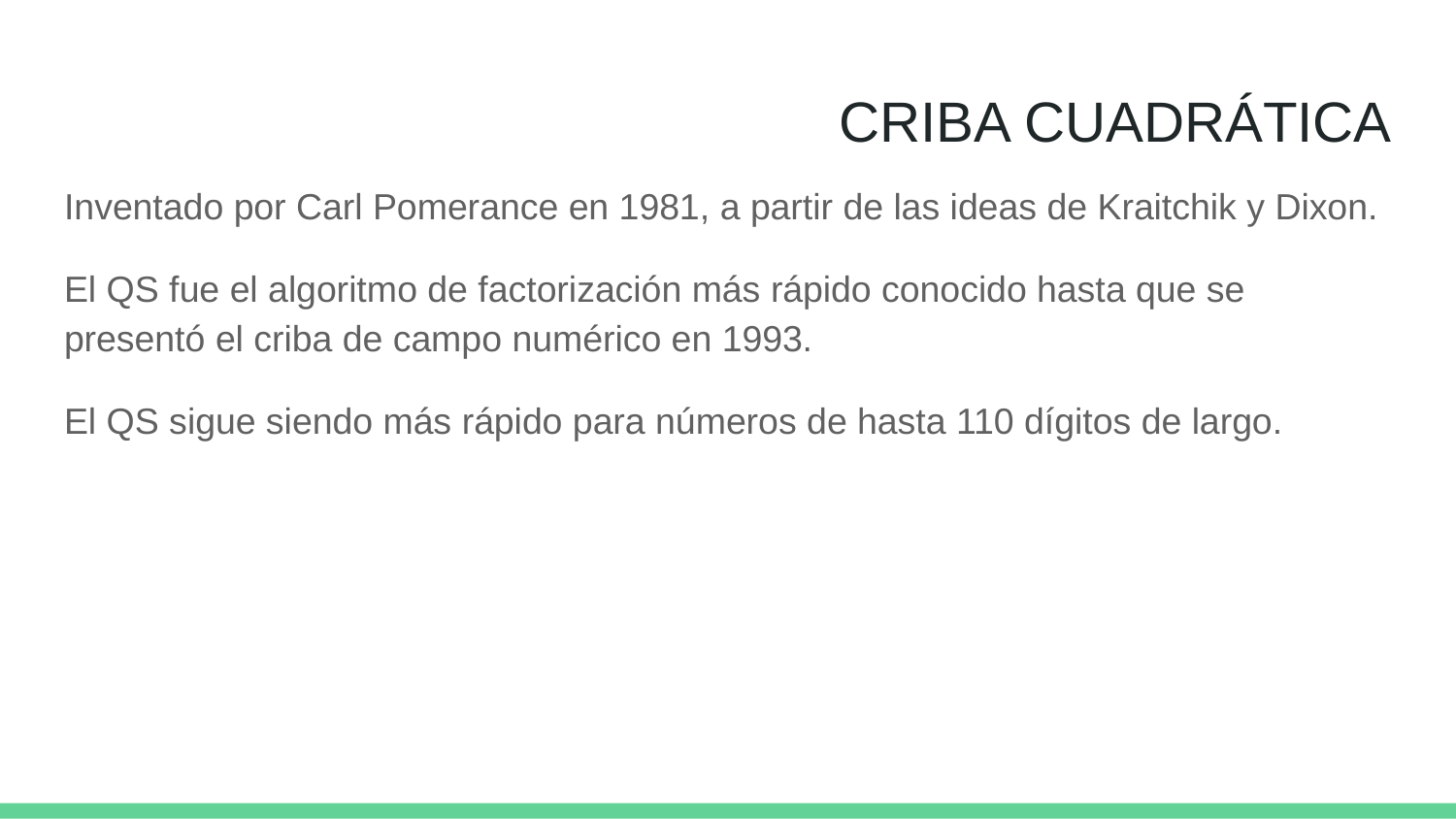

# CRIBA CUADRÁTICA
Inventado por Carl Pomerance en 1981, a partir de las ideas de Kraitchik y Dixon.
El QS fue el algoritmo de factorización más rápido conocido hasta que se presentó el criba de campo numérico en 1993.
El QS sigue siendo más rápido para números de hasta 110 dígitos de largo.